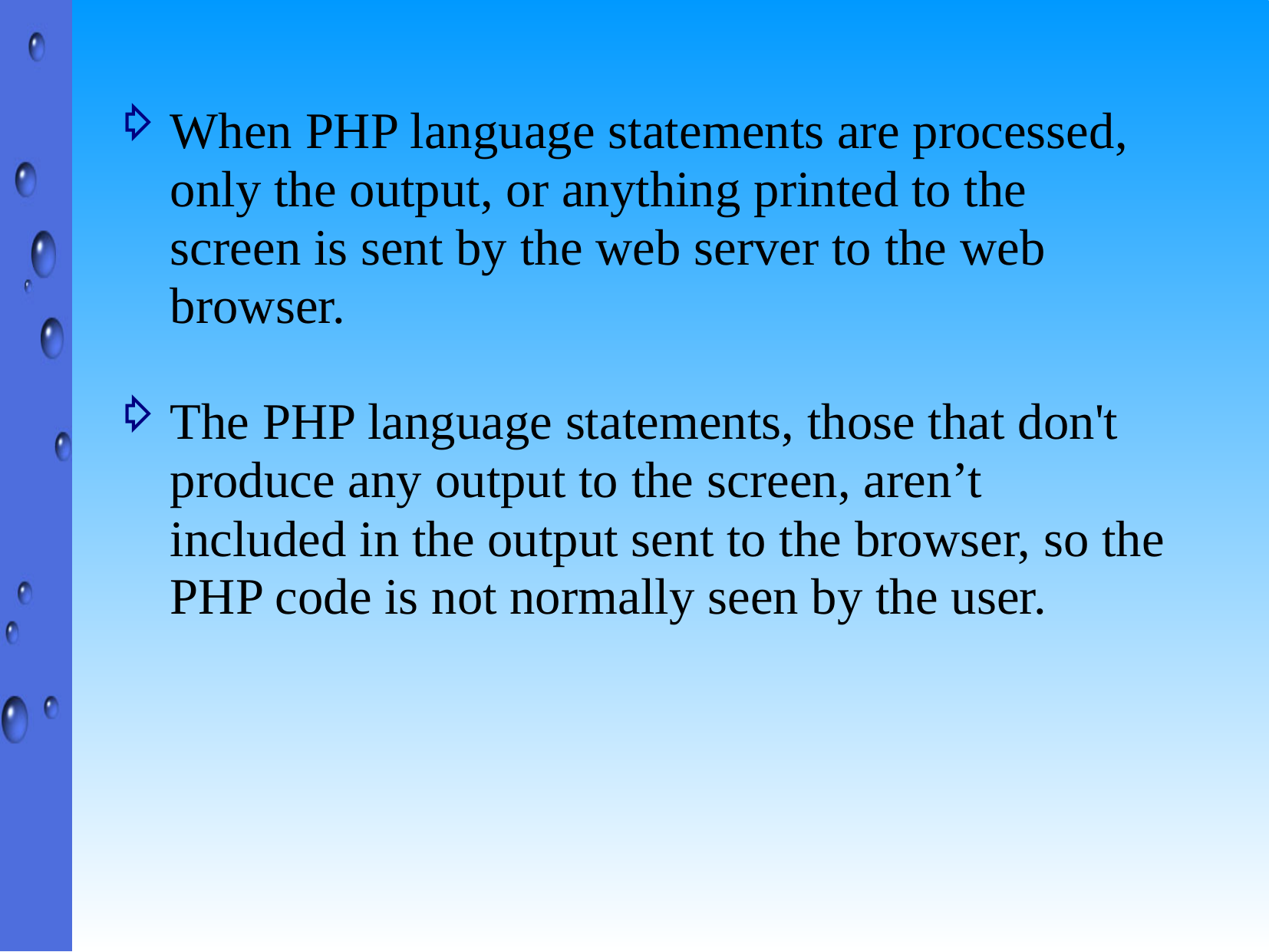

When PHP language statements are processed, only the output, or anything printed to the screen is sent by the web server to the web browser.

The PHP language statements, those that don't produce any output to the screen, aren’t included in the output sent to the browser, so the PHP code is not normally seen by the user.